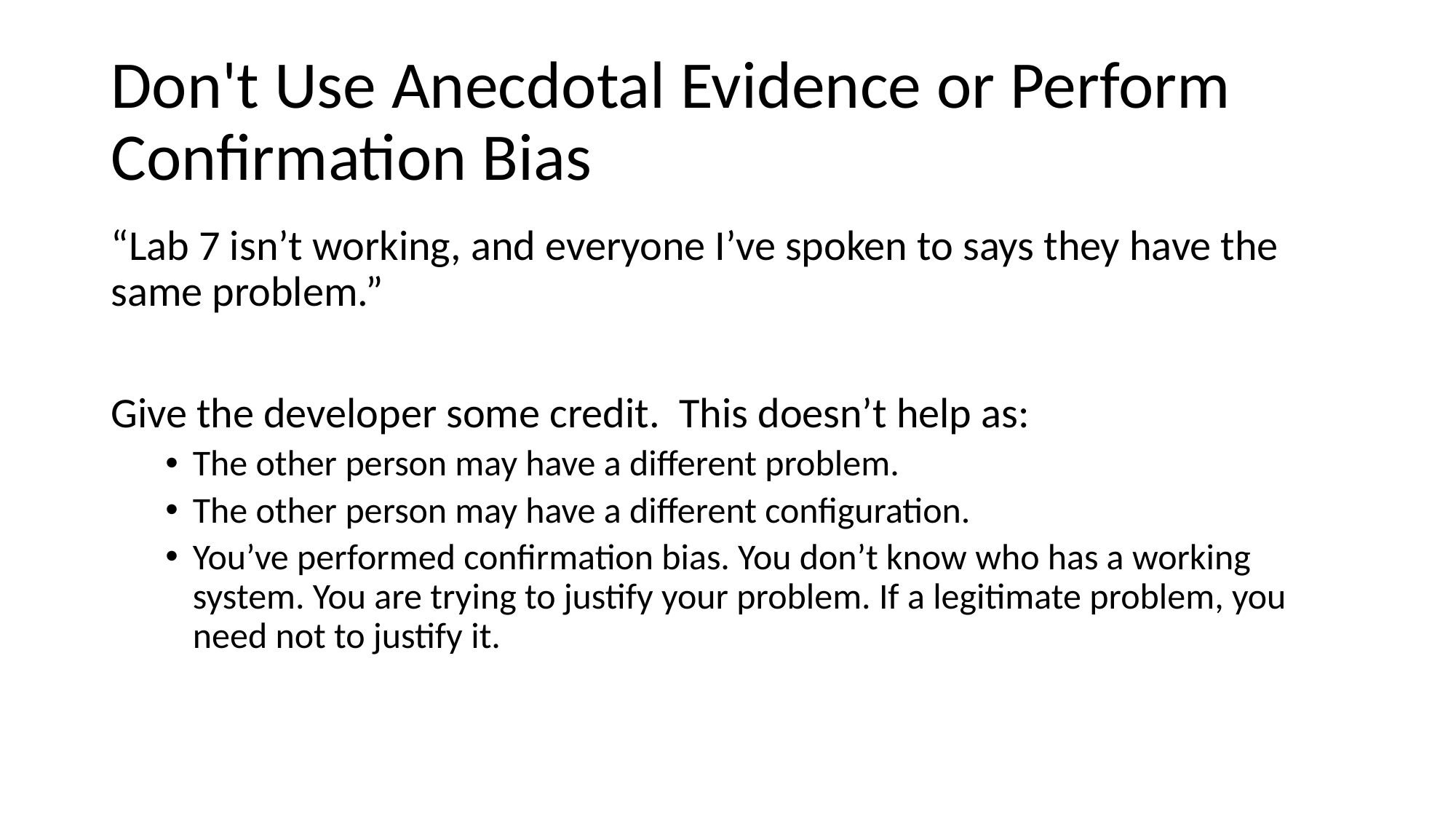

# Don't Use Anecdotal Evidence or Perform Confirmation Bias
“Lab 7 isn’t working, and everyone I’ve spoken to says they have the same problem.”

Give the developer some credit.  This doesn’t help as:
The other person may have a different problem.
The other person may have a different configuration.
You’ve performed confirmation bias. You don’t know who has a working system. You are trying to justify your problem. If a legitimate problem, you need not to justify it.